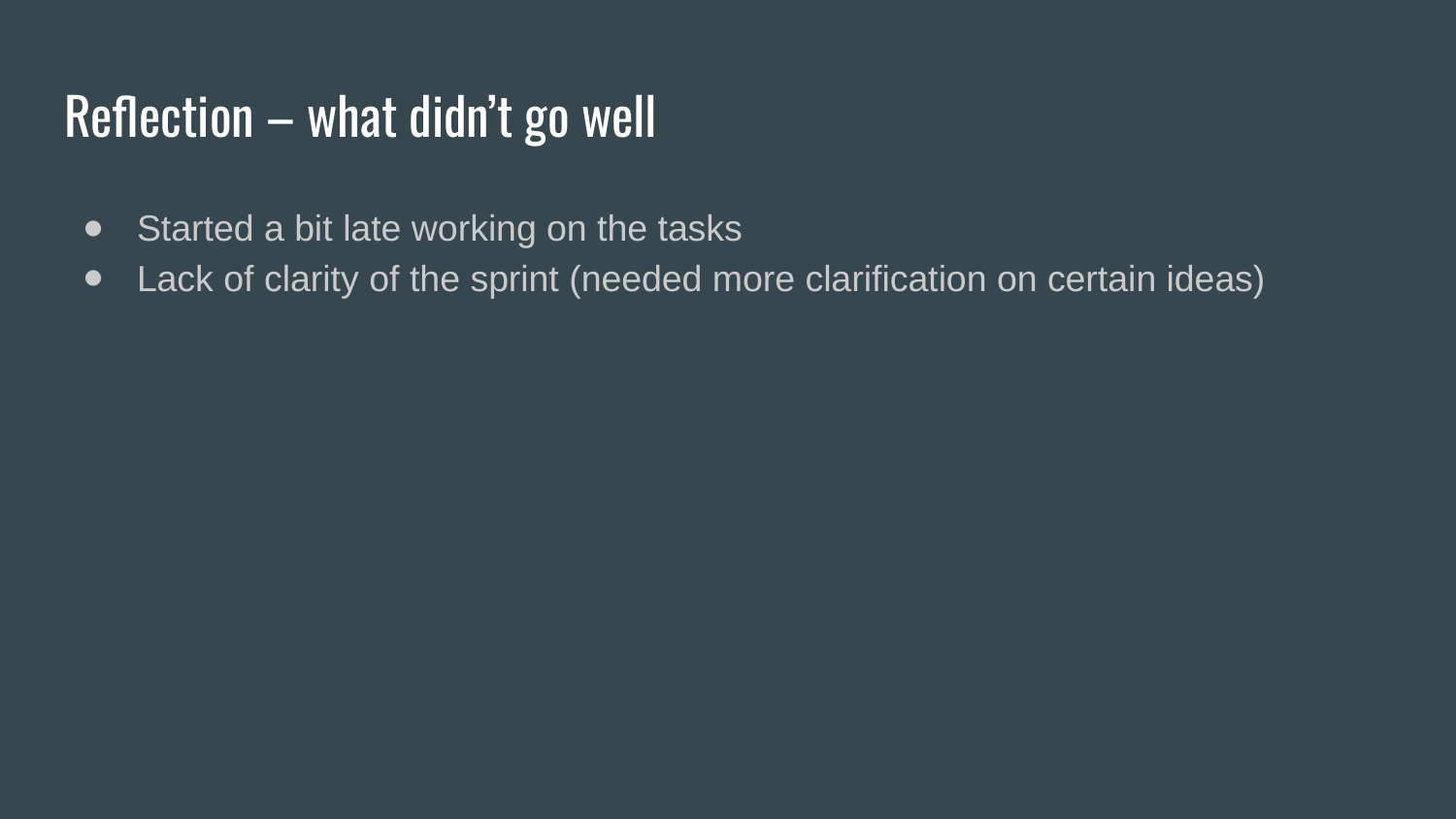

# Reflection – what didn’t go well
Started a bit late working on the tasks
Lack of clarity of the sprint (needed more clarification on certain ideas)